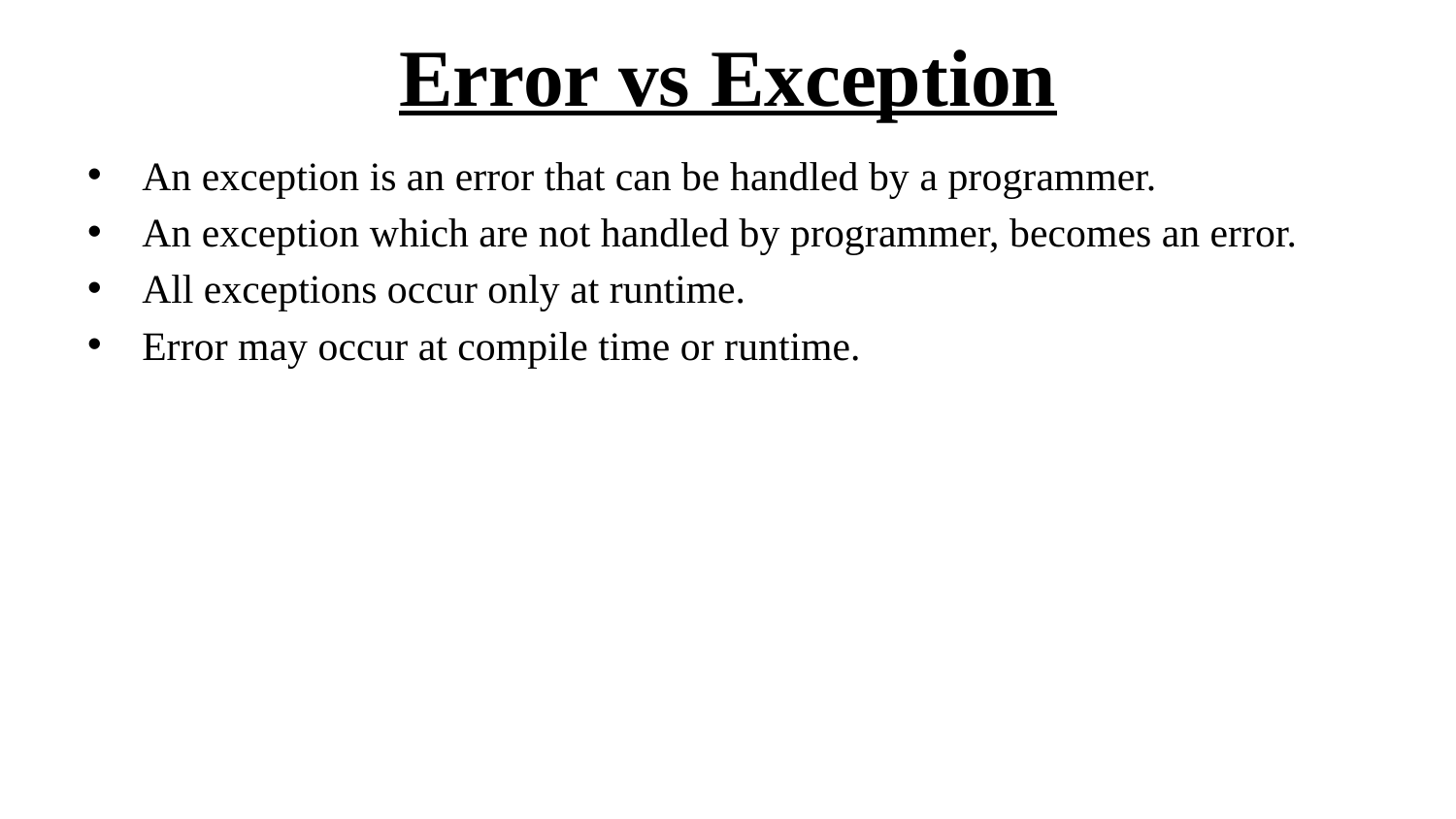

# Error vs Exception
An exception is an error that can be handled by a programmer.
An exception which are not handled by programmer, becomes an error.
All exceptions occur only at runtime.
Error may occur at compile time or runtime.